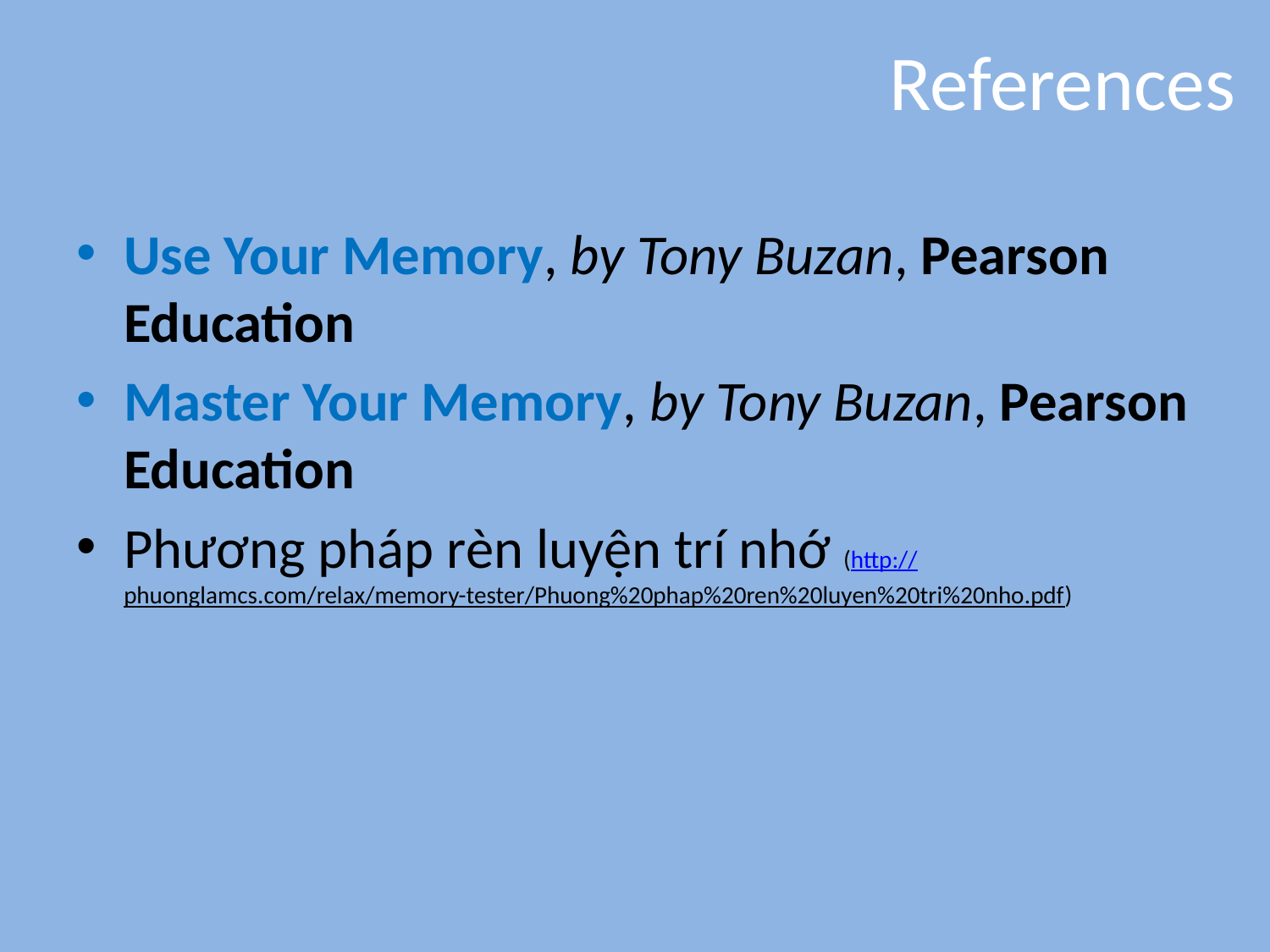

# References
Use Your Memory, by Tony Buzan, Pearson Education
Master Your Memory, by Tony Buzan, Pearson Education
Phương pháp rèn luyện trí nhớ (http://phuonglamcs.com/relax/memory-tester/Phuong%20phap%20ren%20luyen%20tri%20nho.pdf)